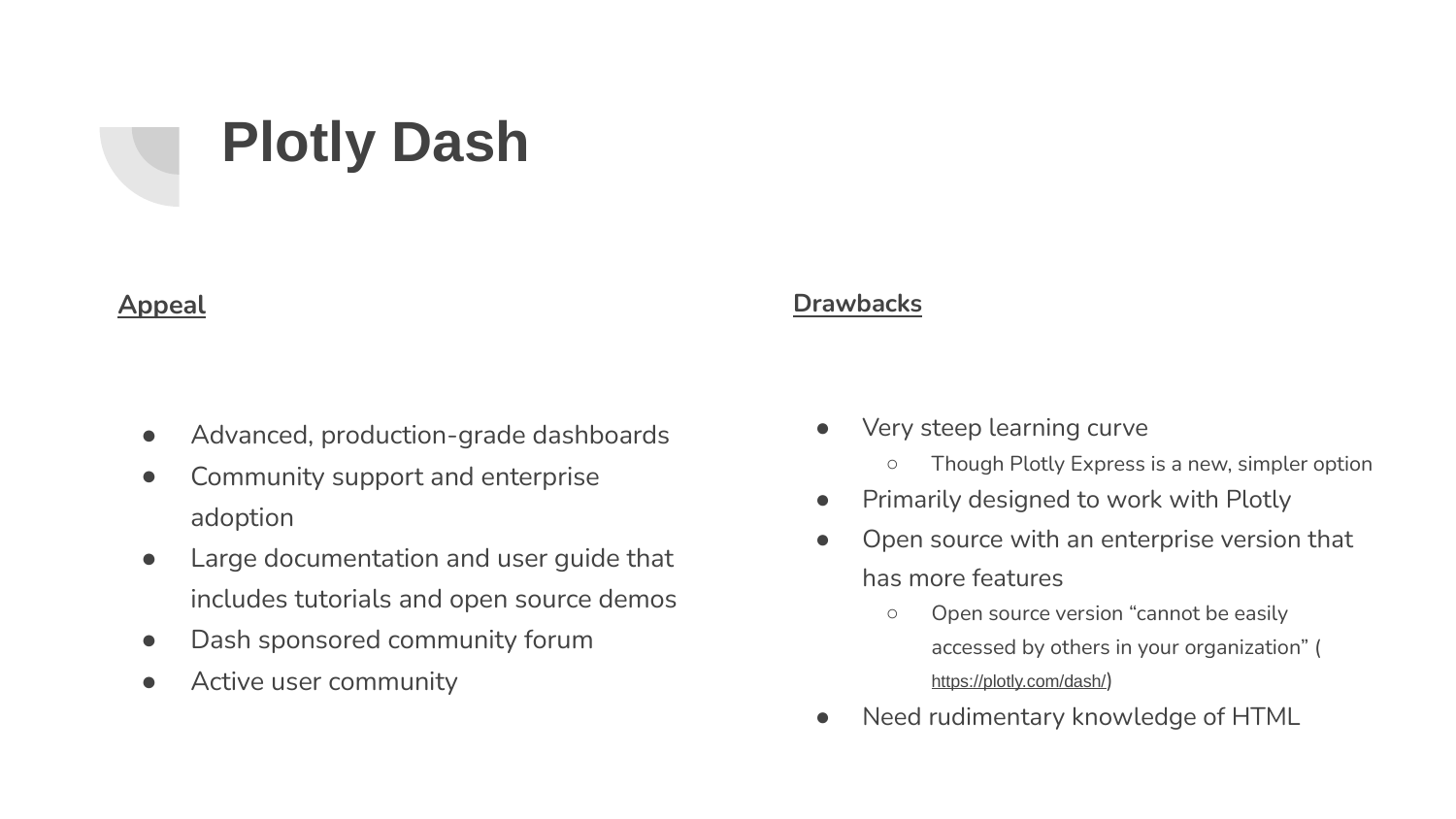

# Plotly Dash
Appeal

Advanced, production-grade dashboards
Community support and enterprise adoption
Large documentation and user guide that includes tutorials and open source demos
Dash sponsored community forum
Active user community
Drawbacks

Very steep learning curve
Though Plotly Express is a new, simpler option
Primarily designed to work with Plotly
Open source with an enterprise version that has more features
Open source version “cannot be easily accessed by others in your organization” (https://plotly.com/dash/)
Need rudimentary knowledge of HTML